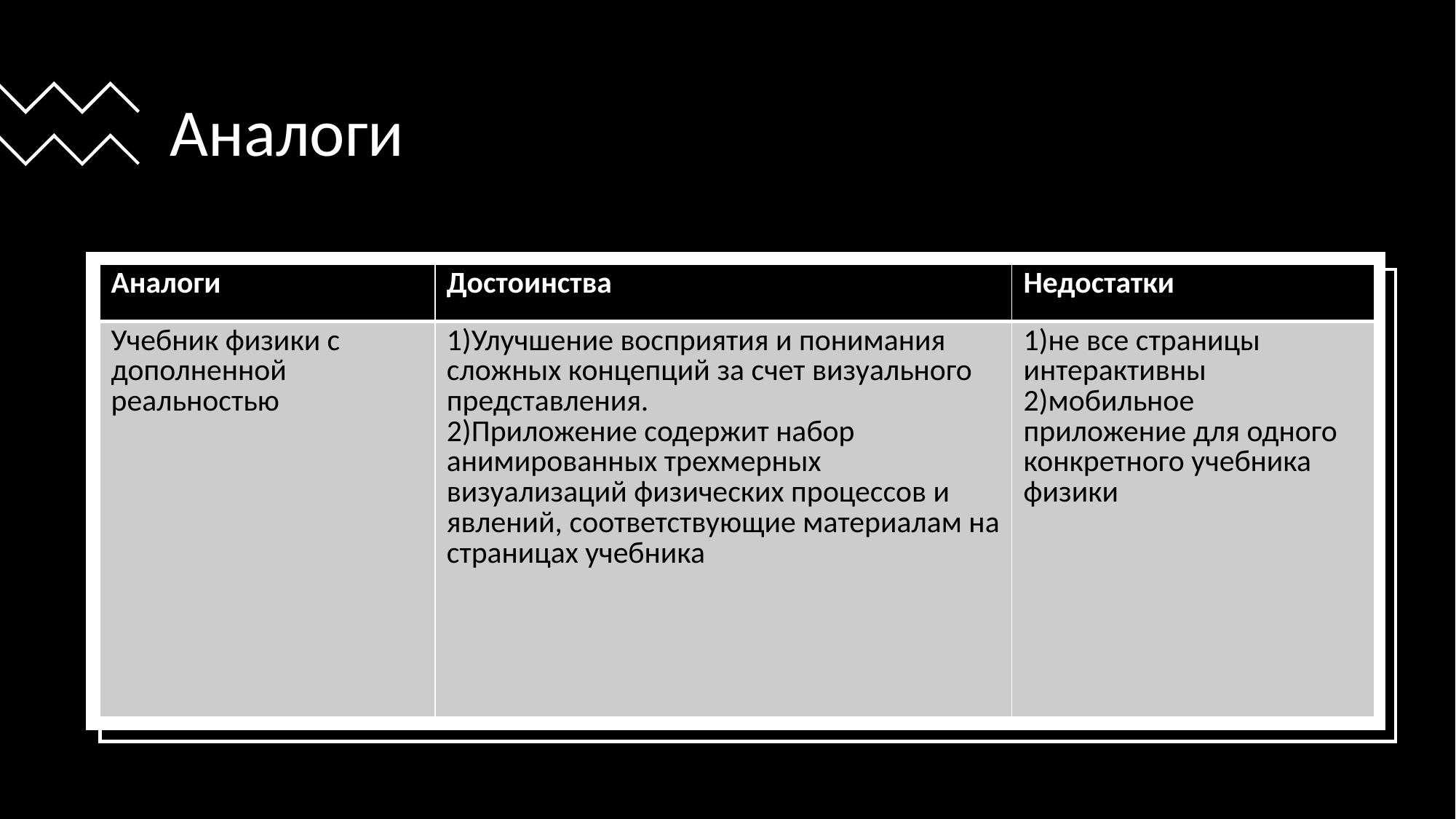

# Аналоги

| Аналоги | Достоинства | Недостатки |
| --- | --- | --- |
| Учебник физики с дополненной реальностью | 1)Улучшение восприятия и понимания сложных концепций за счет визуального представления. 2)Приложение содержит набор анимированных трехмерных визуализаций физических процессов и явлений, соответствующие материалам на страницах учебника | 1)не все страницы интерактивны  2)мобильное приложение для одного конкретного учебника физики |